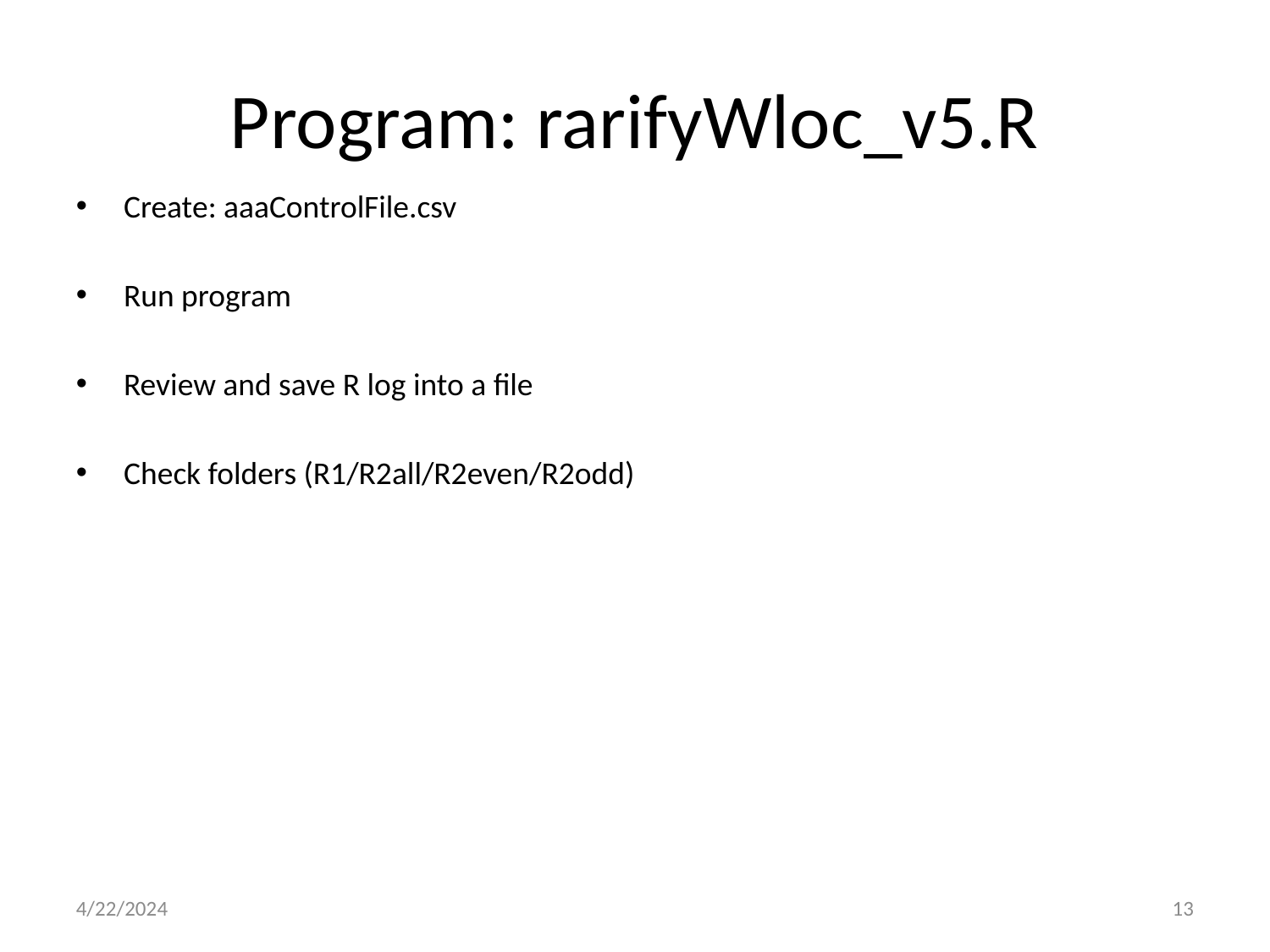

# Program: rarifyWloc_v5.R
Create: aaaControlFile.csv

Run program

Review and save R log into a file

Check folders (R1/R2all/R2even/R2odd)

4/22/2024

13